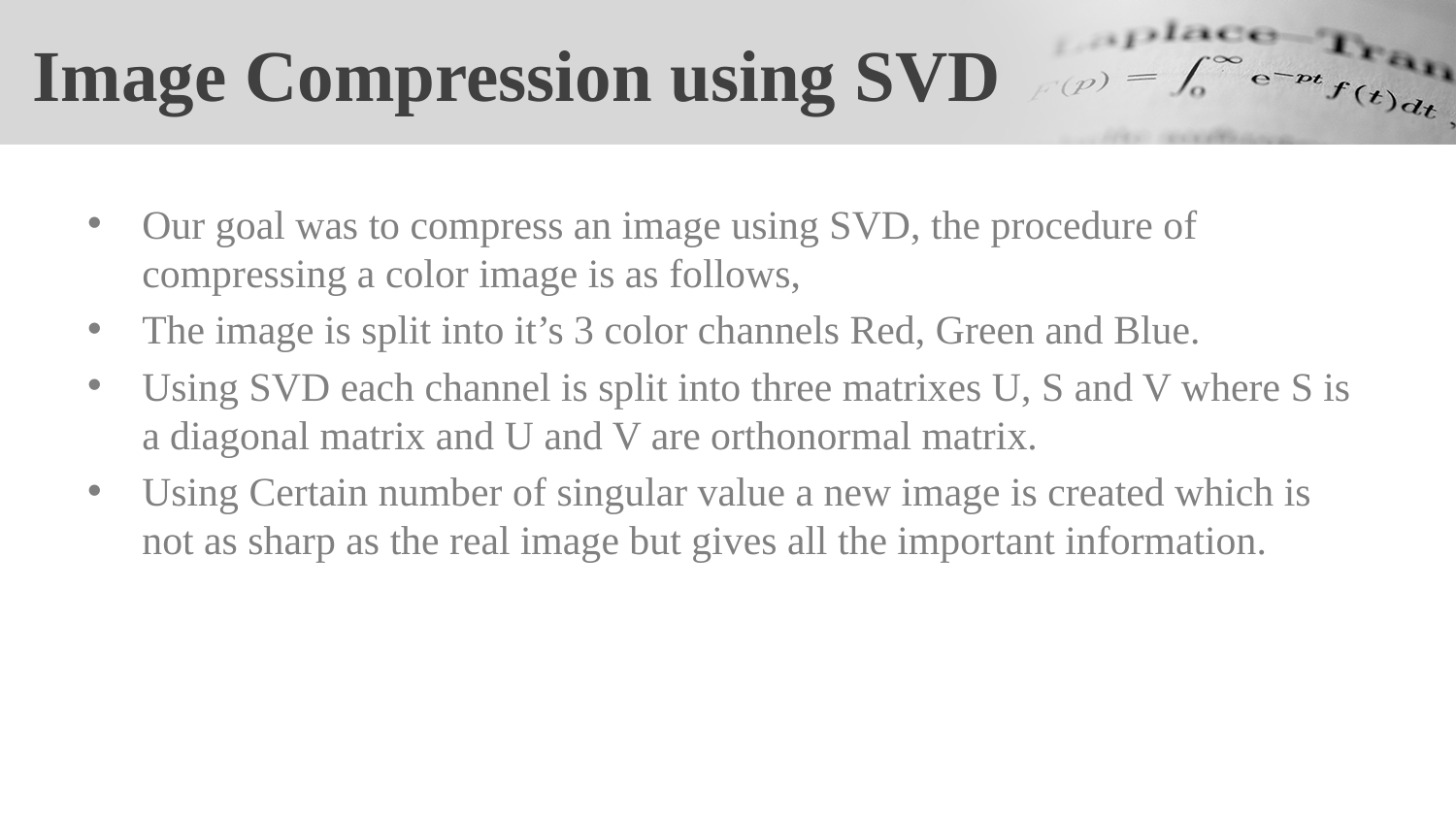

# Image Compression using SVD
Our goal was to compress an image using SVD, the procedure of compressing a color image is as follows,
The image is split into it’s 3 color channels Red, Green and Blue.
Using SVD each channel is split into three matrixes U, S and V where S is a diagonal matrix and U and V are orthonormal matrix.
Using Certain number of singular value a new image is created which is not as sharp as the real image but gives all the important information.